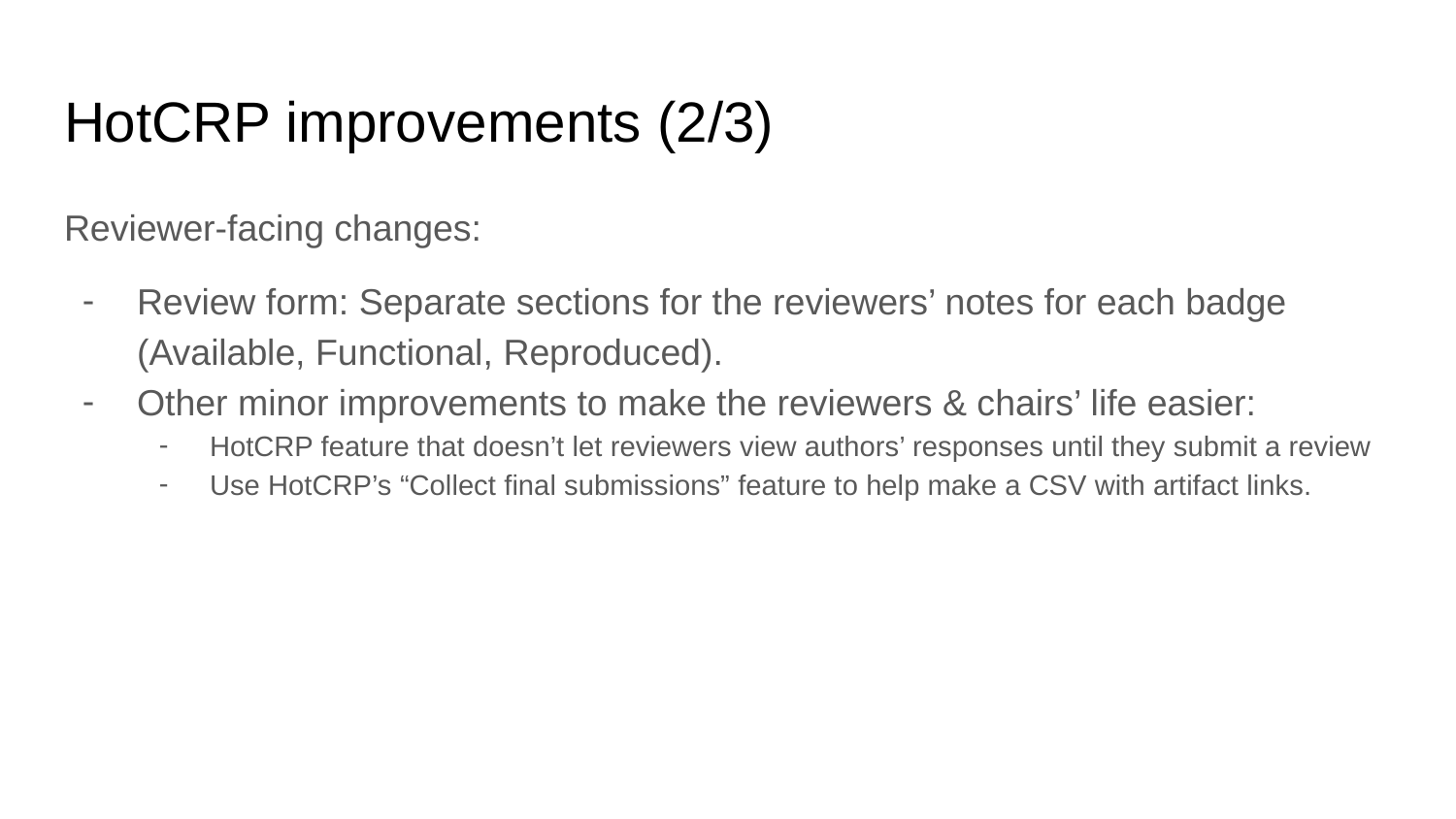

# HotCRP improvements (2/3)
Reviewer-facing changes:
Review form: Separate sections for the reviewers’ notes for each badge (Available, Functional, Reproduced).
Other minor improvements to make the reviewers & chairs’ life easier:
HotCRP feature that doesn’t let reviewers view authors’ responses until they submit a review
Use HotCRP’s “Collect final submissions” feature to help make a CSV with artifact links.